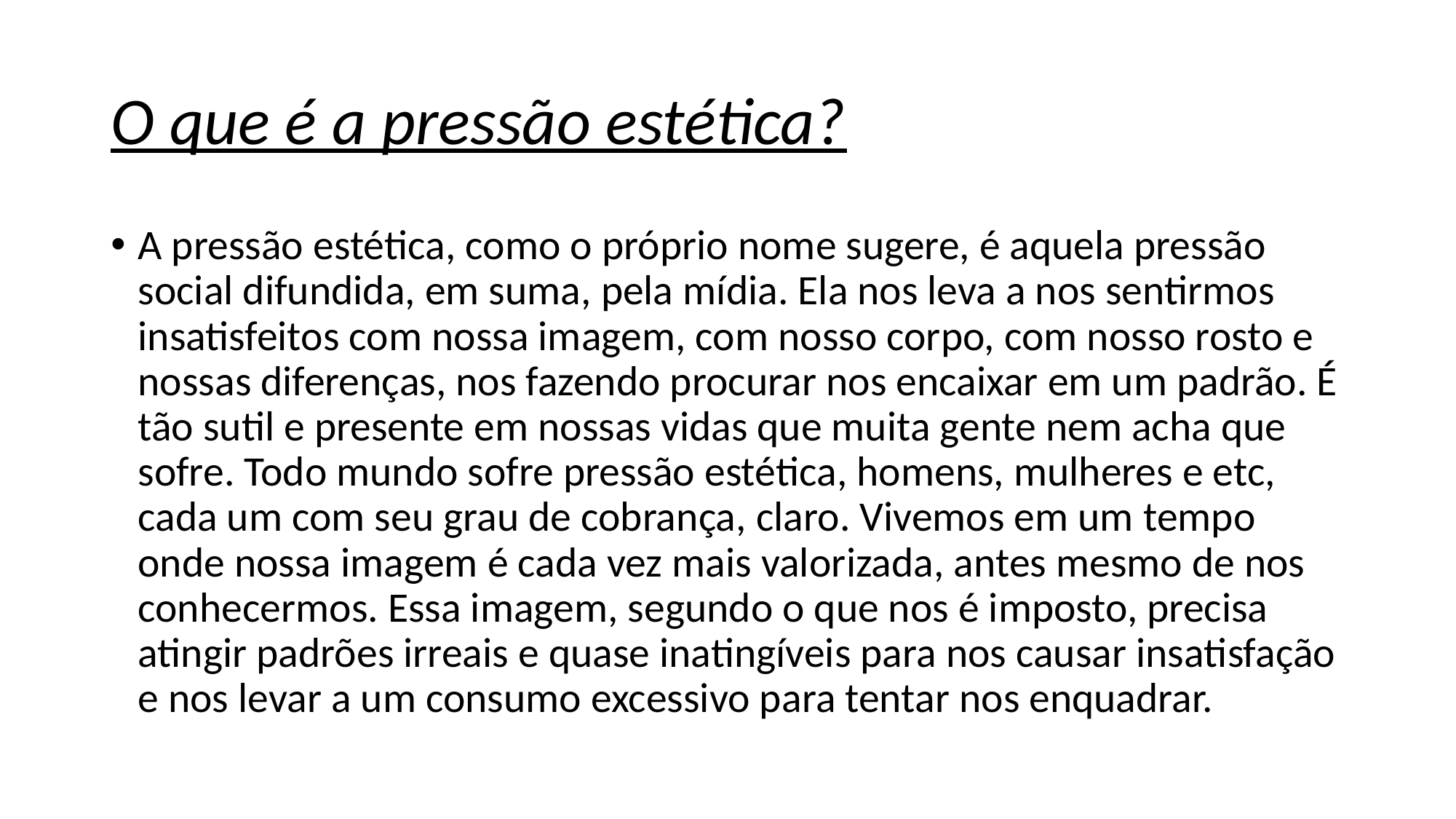

# O que é a pressão estética?
A pressão estética, como o próprio nome sugere, é aquela pressão social difundida, em suma, pela mídia. Ela nos leva a nos sentirmos insatisfeitos com nossa imagem, com nosso corpo, com nosso rosto e nossas diferenças, nos fazendo procurar nos encaixar em um padrão. É tão sutil e presente em nossas vidas que muita gente nem acha que sofre. Todo mundo sofre pressão estética, homens, mulheres e etc, cada um com seu grau de cobrança, claro. Vivemos em um tempo onde nossa imagem é cada vez mais valorizada, antes mesmo de nos conhecermos. Essa imagem, segundo o que nos é imposto, precisa atingir padrões irreais e quase inatingíveis para nos causar insatisfação e nos levar a um consumo excessivo para tentar nos enquadrar.